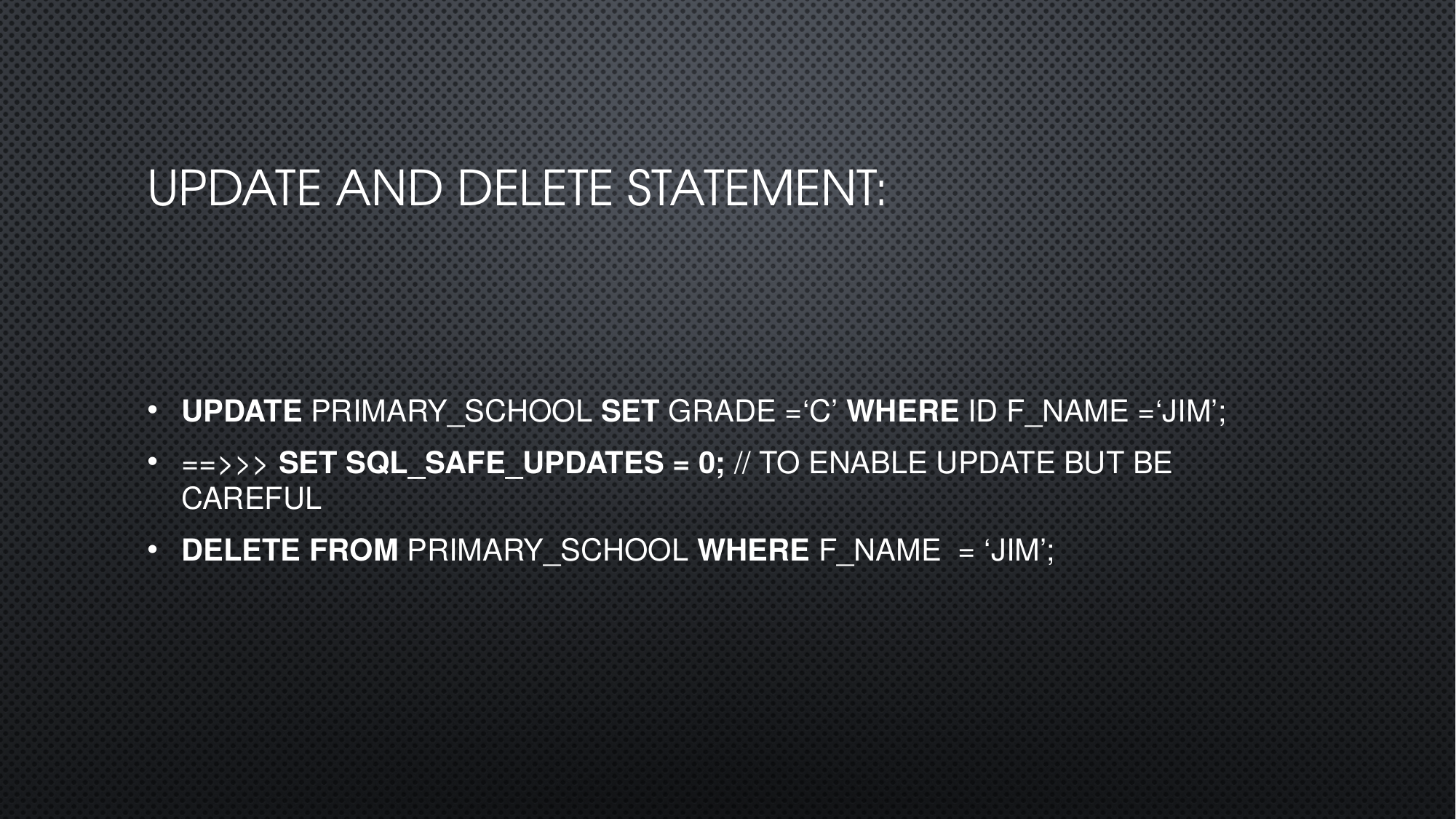

# Update and delete statement:
Update primary_school set grade =‘c’ where id f_name =‘Jim’;
==>>> set SQL_SAFE_UPDATES = 0; // to enable update but be careful
Delete from primary_school where f_name  = ‘Jim’;